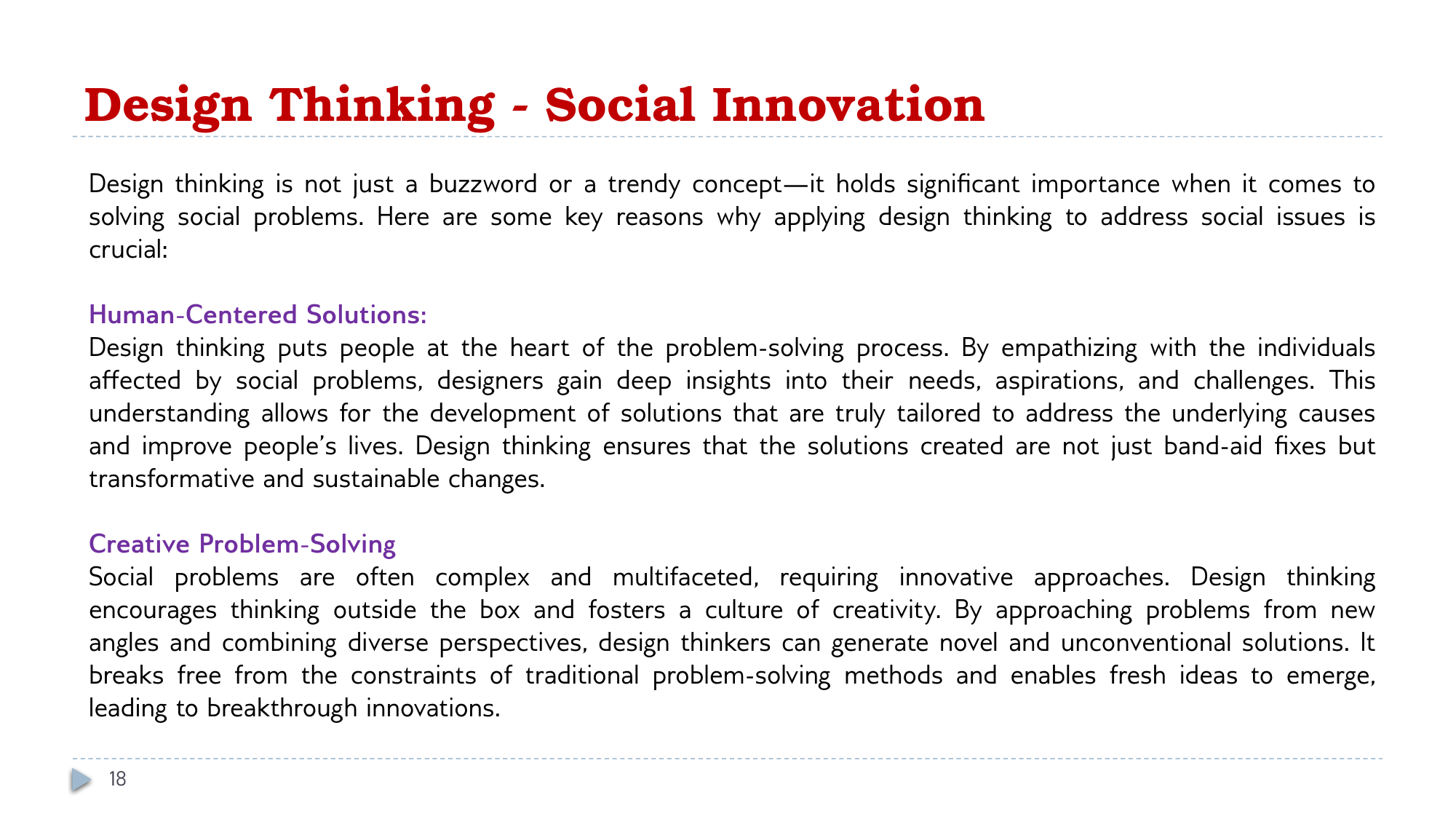

# Design Thinking - Social Innovation
Design thinking is not just a buzzword or a trendy concept—it holds significant importance when it comes to solving social problems. Here are some key reasons why applying design thinking to address social issues is crucial:

Human-Centered Solutions:
Design thinking puts people at the heart of the problem-solving process. By empathizing with the individuals affected by social problems, designers gain deep insights into their needs, aspirations, and challenges. This understanding allows for the development of solutions that are truly tailored to address the underlying causes and improve people’s lives. Design thinking ensures that the solutions created are not just band-aid fixes but transformative and sustainable changes.

Creative Problem-Solving
Social problems are often complex and multifaceted, requiring innovative approaches. Design thinking encourages thinking outside the box and fosters a culture of creativity. By approaching problems from new angles and combining diverse perspectives, design thinkers can generate novel and unconventional solutions. It breaks free from the constraints of traditional problem-solving methods and enables fresh ideas to emerge, leading to breakthrough innovations.

18